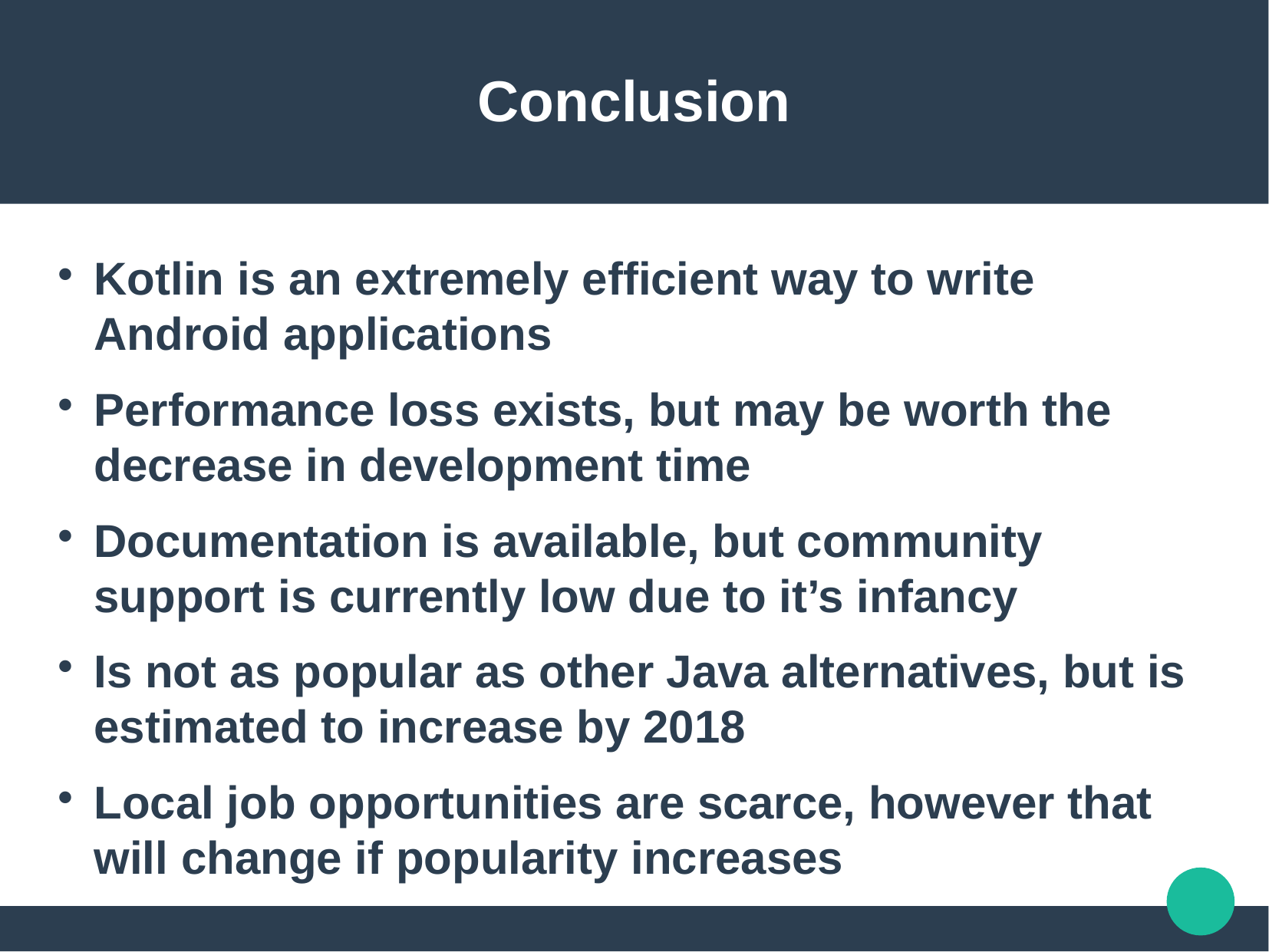

Conclusion
Kotlin is an extremely efficient way to write Android applications
Performance loss exists, but may be worth the decrease in development time
Documentation is available, but community support is currently low due to it’s infancy
Is not as popular as other Java alternatives, but is estimated to increase by 2018
Local job opportunities are scarce, however that will change if popularity increases